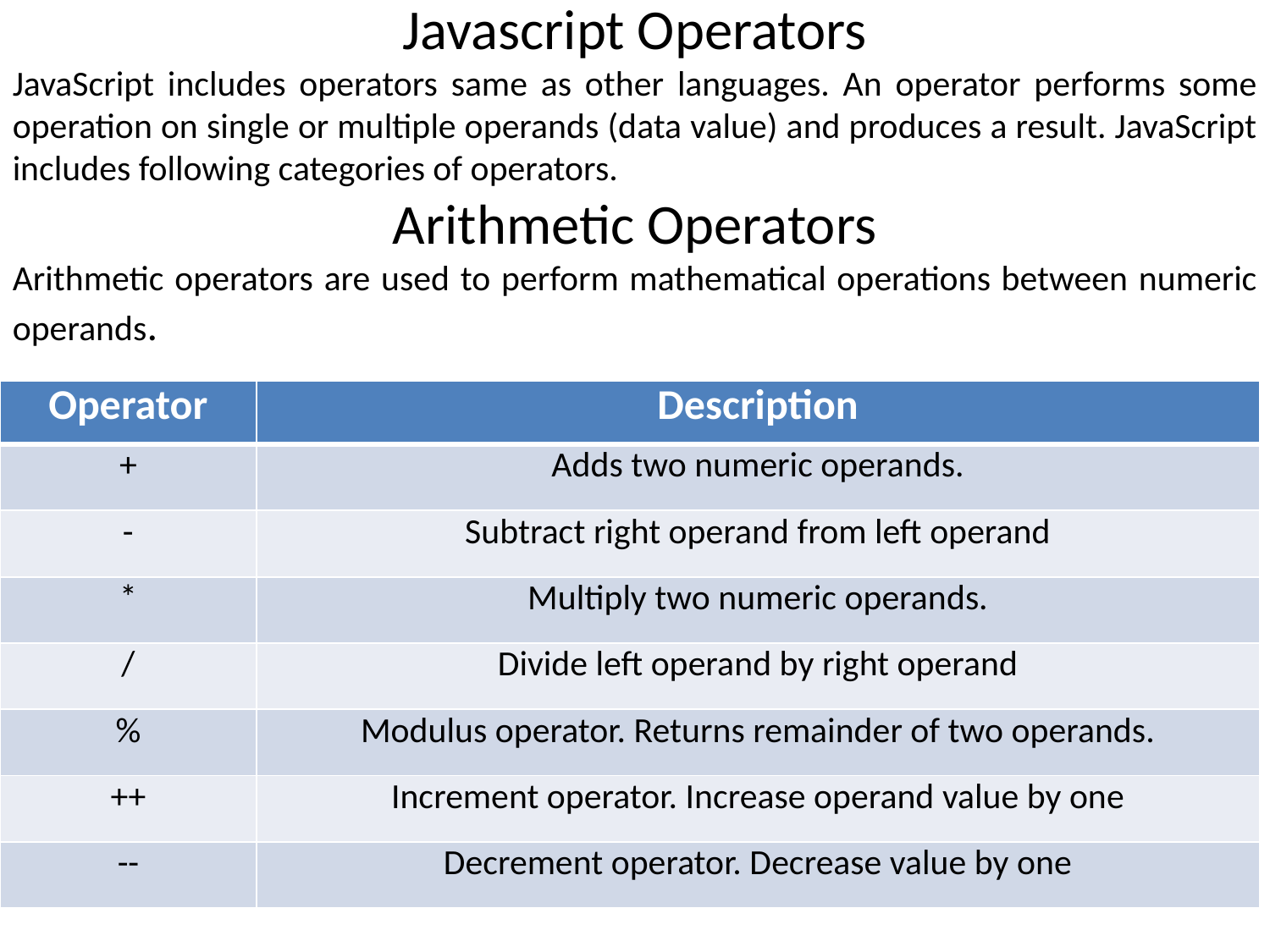

Javascript Operators
JavaScript includes operators same as other languages. An operator performs some operation on single or multiple operands (data value) and produces a result. JavaScript includes following categories of operators.
Arithmetic Operators
Arithmetic operators are used to perform mathematical operations between numeric operands.
| Operator | Description |
| --- | --- |
| + | Adds two numeric operands. |
| - | Subtract right operand from left operand |
| \* | Multiply two numeric operands. |
| / | Divide left operand by right operand |
| % | Modulus operator. Returns remainder of two operands. |
| ++ | Increment operator. Increase operand value by one |
| -- | Decrement operator. Decrease value by one |